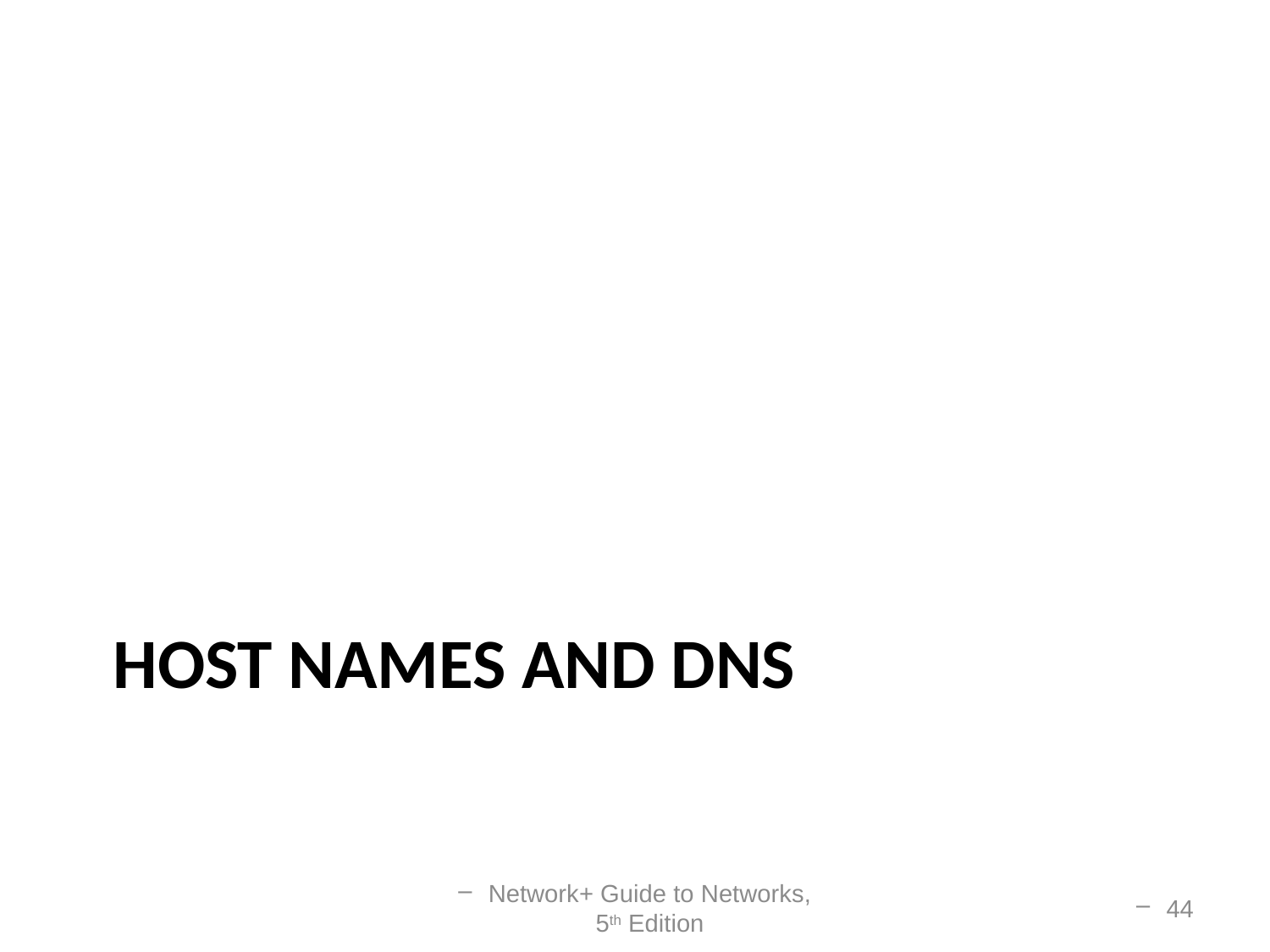

# Host names and DNS
Network+ Guide to Networks, 5th Edition
44